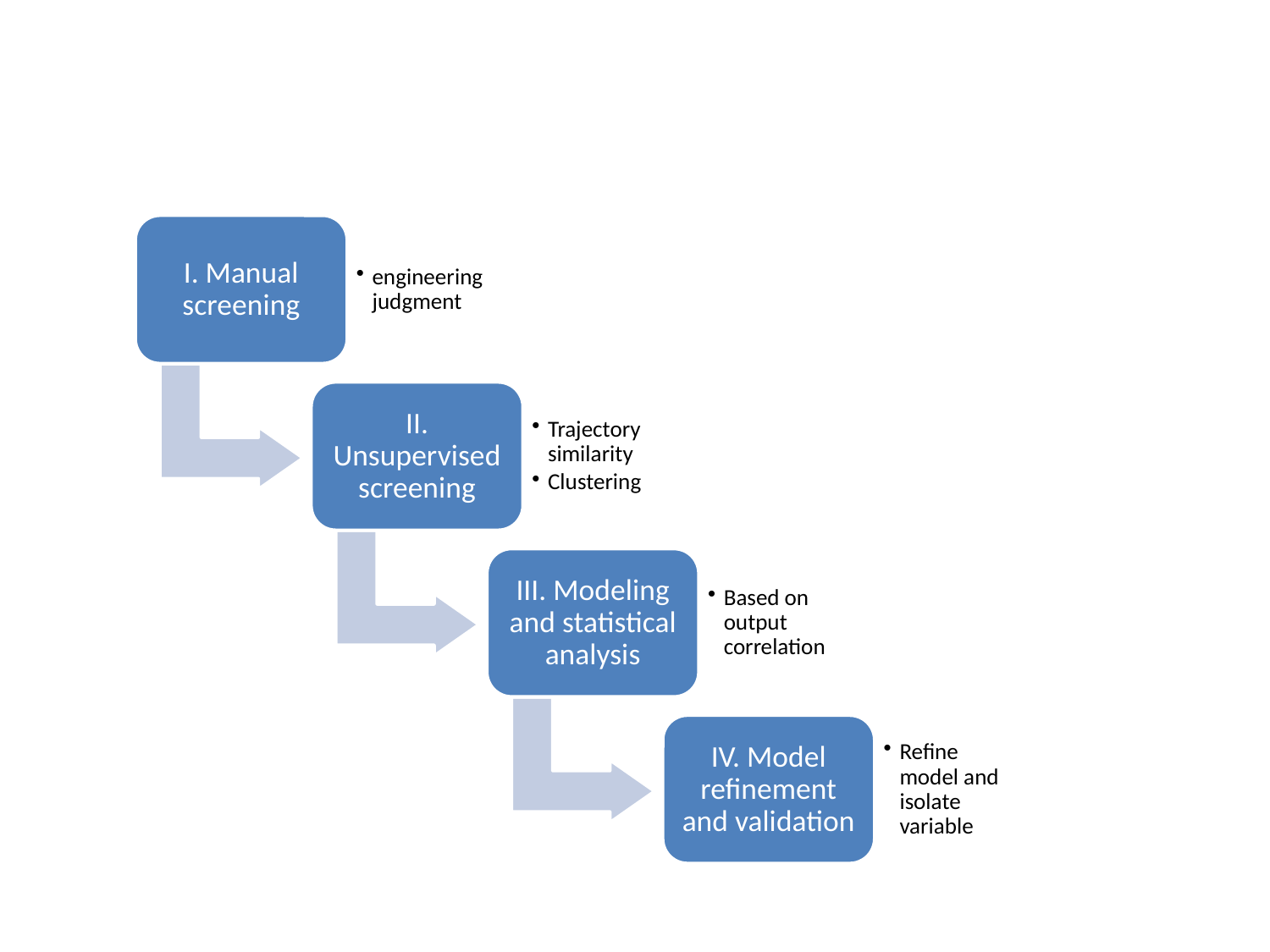

I. Manual screening
engineering judgment
II. Unsupervised screening
Trajectory similarity
Clustering
III. Modeling and statistical analysis
Based on output correlation
IV. Model refinement and validation
Refine model and isolate variable